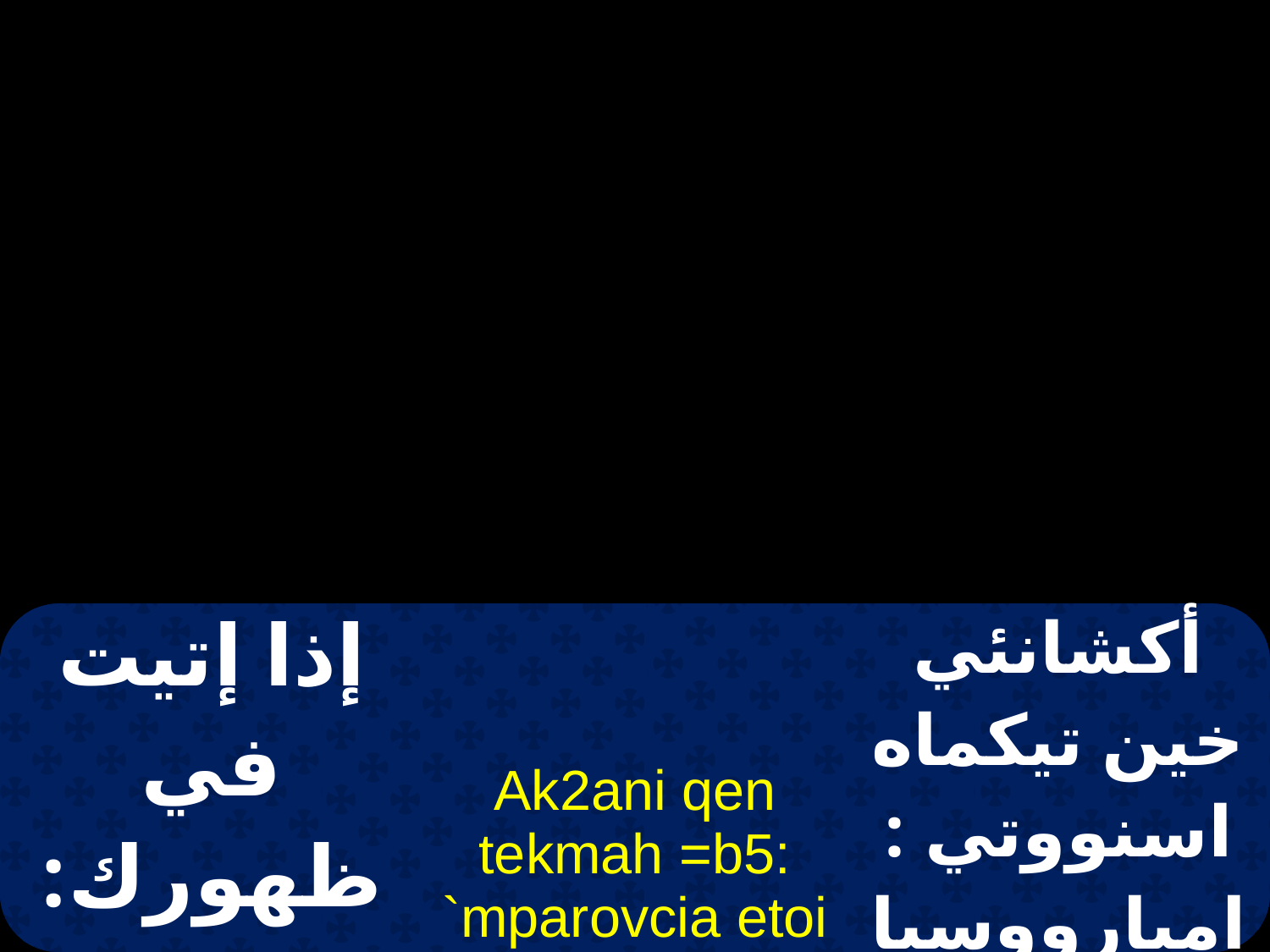

| إذا إتيت في ظهورك: الثاني المخوف | Ak2ani qen tekmah =b5: `mparovcia etoi `nho5 | أكشانئي خين تيكماه اسنووتي : امبارووسيا اتؤي انهوتي |
| --- | --- | --- |